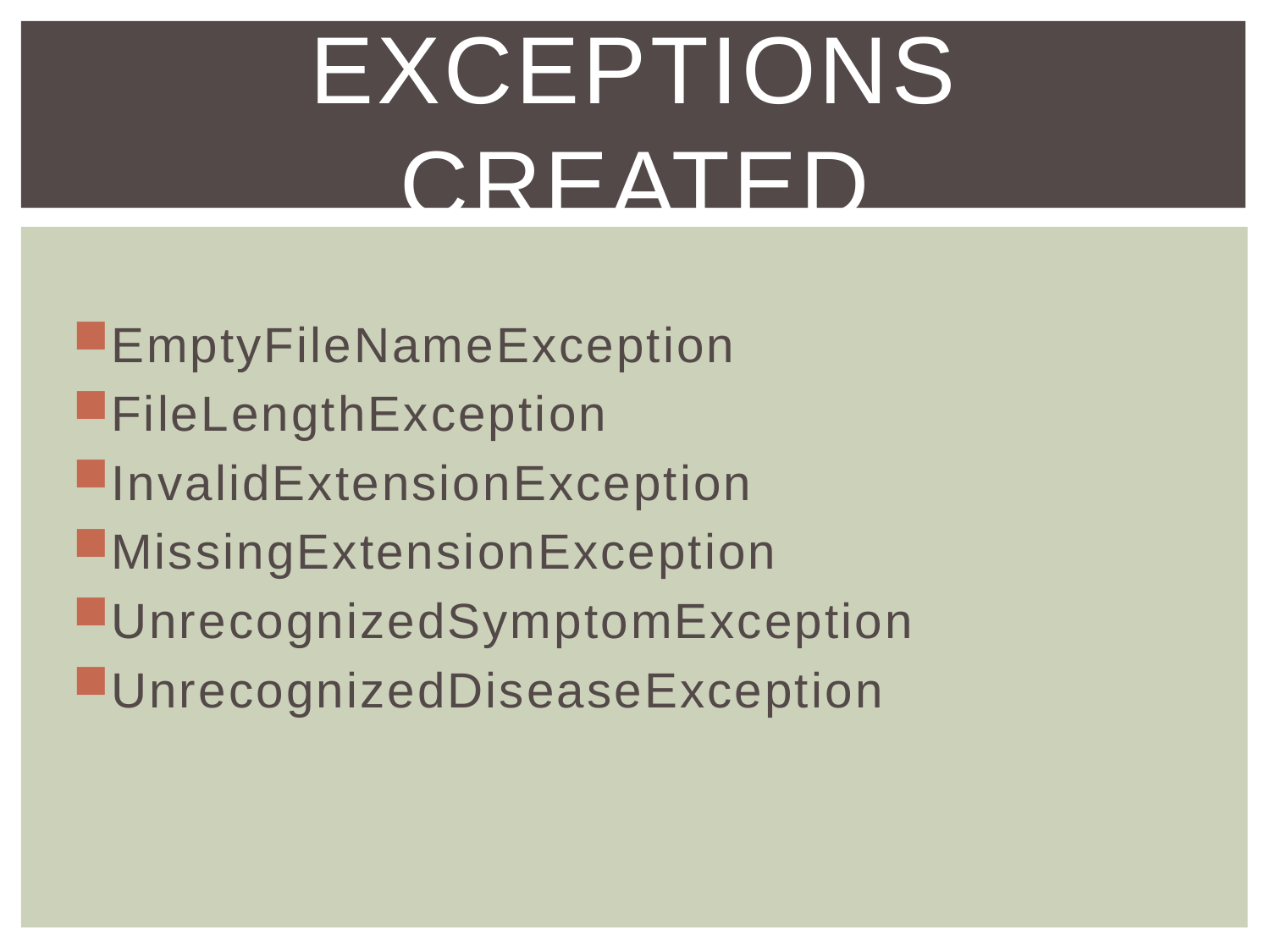

# Exceptions created
EmptyFileNameException
FileLengthException
InvalidExtensionException
MissingExtensionException
UnrecognizedSymptomException
UnrecognizedDiseaseException